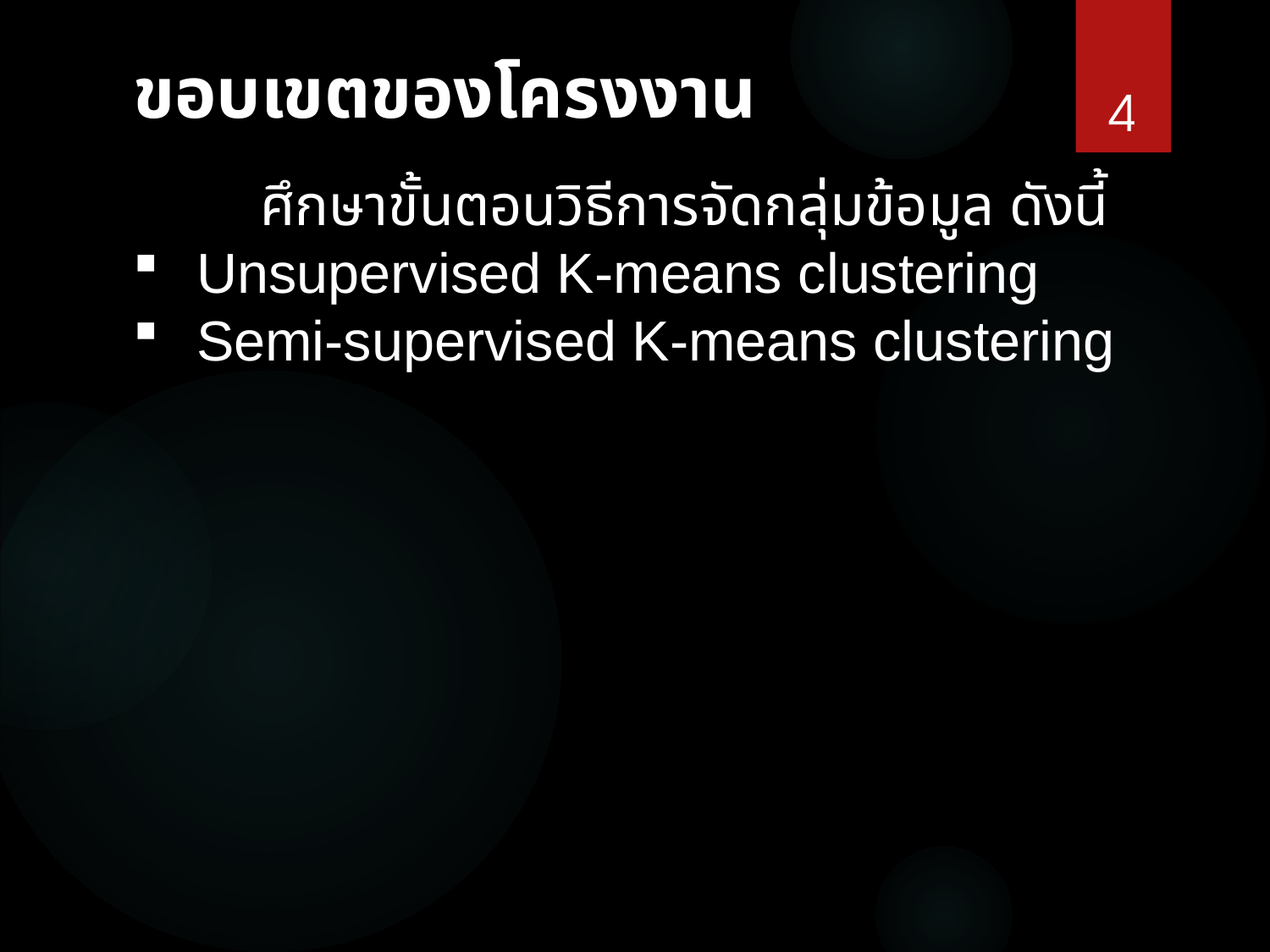

# ขอบเขตของโครงงาน
4
	ศึกษาขั้นตอนวิธีการจัดกลุ่มข้อมูล ดังนี้
Unsupervised K-means clustering
Semi-supervised K-means clustering